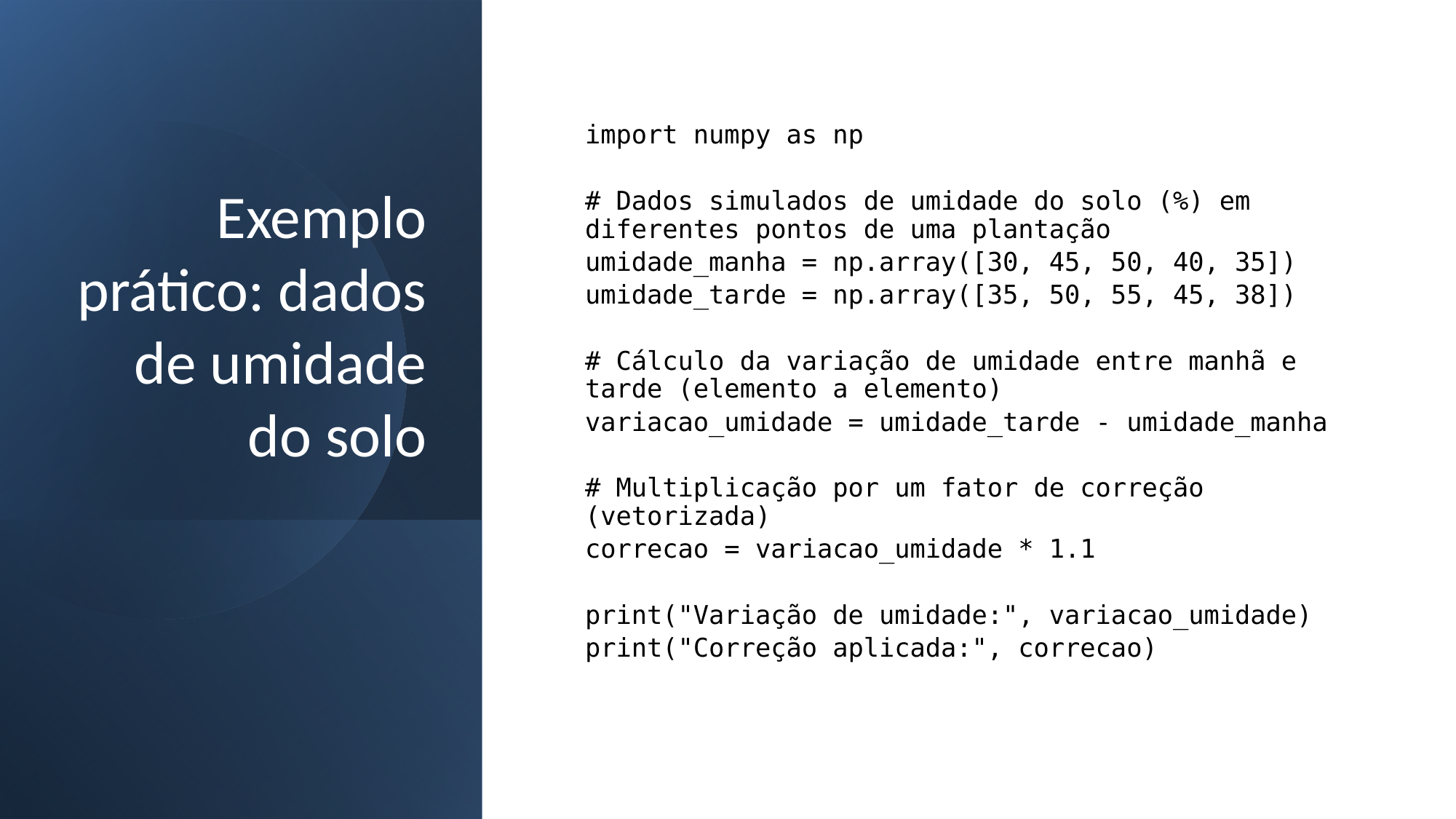

# Exemplo prático: dados de umidade do solo
import numpy as np

# Dados simulados de umidade do solo (%) em diferentes pontos de uma plantação
umidade_manha = np.array([30, 45, 50, 40, 35])
umidade_tarde = np.array([35, 50, 55, 45, 38])

# Cálculo da variação de umidade entre manhã e tarde (elemento a elemento)
variacao_umidade = umidade_tarde - umidade_manha

# Multiplicação por um fator de correção (vetorizada)
correcao = variacao_umidade * 1.1

print("Variação de umidade:", variacao_umidade)
print("Correção aplicada:", correcao)